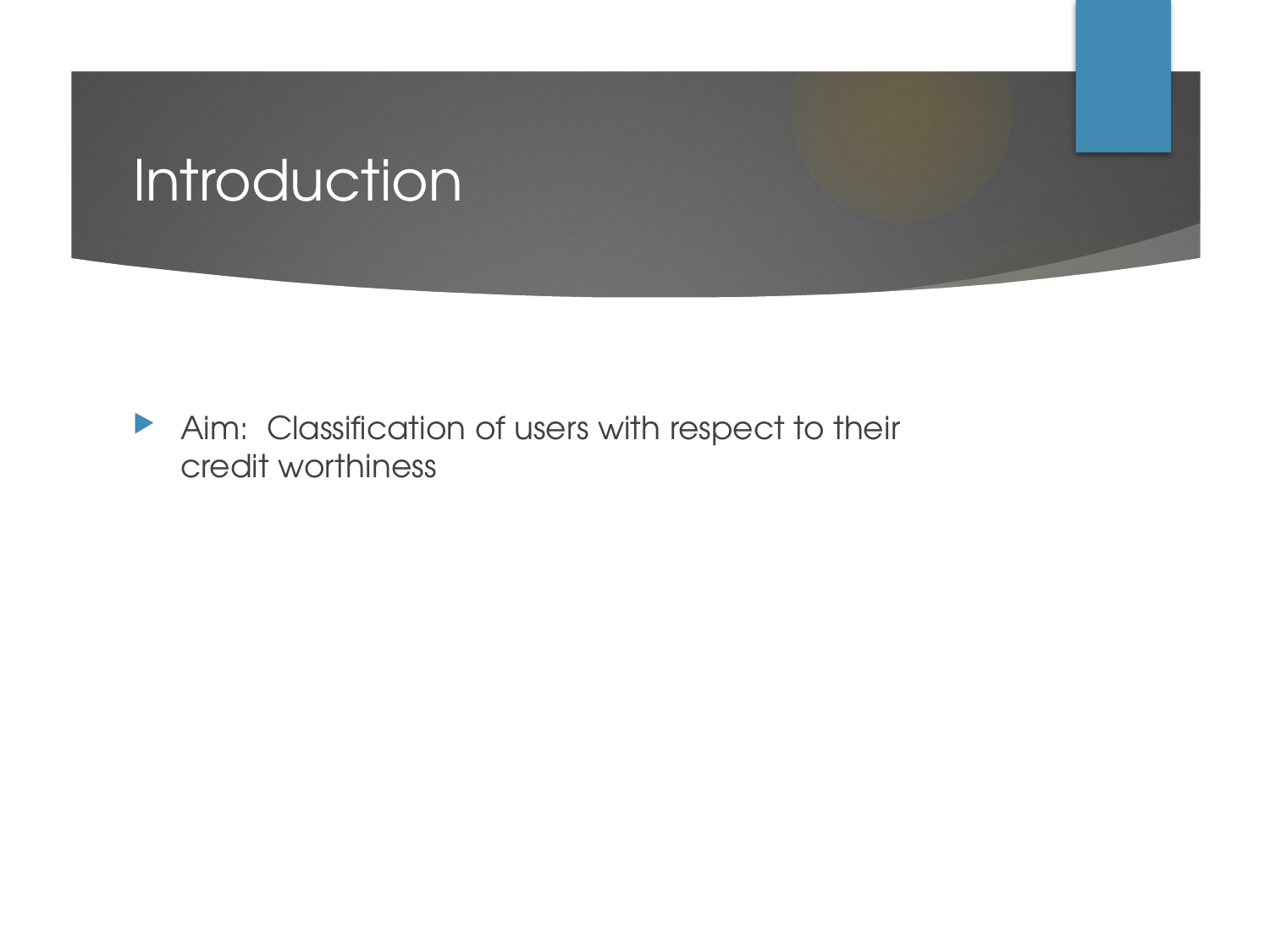

# Introduction

Aim:  Classification of users with respect to their credit worthiness